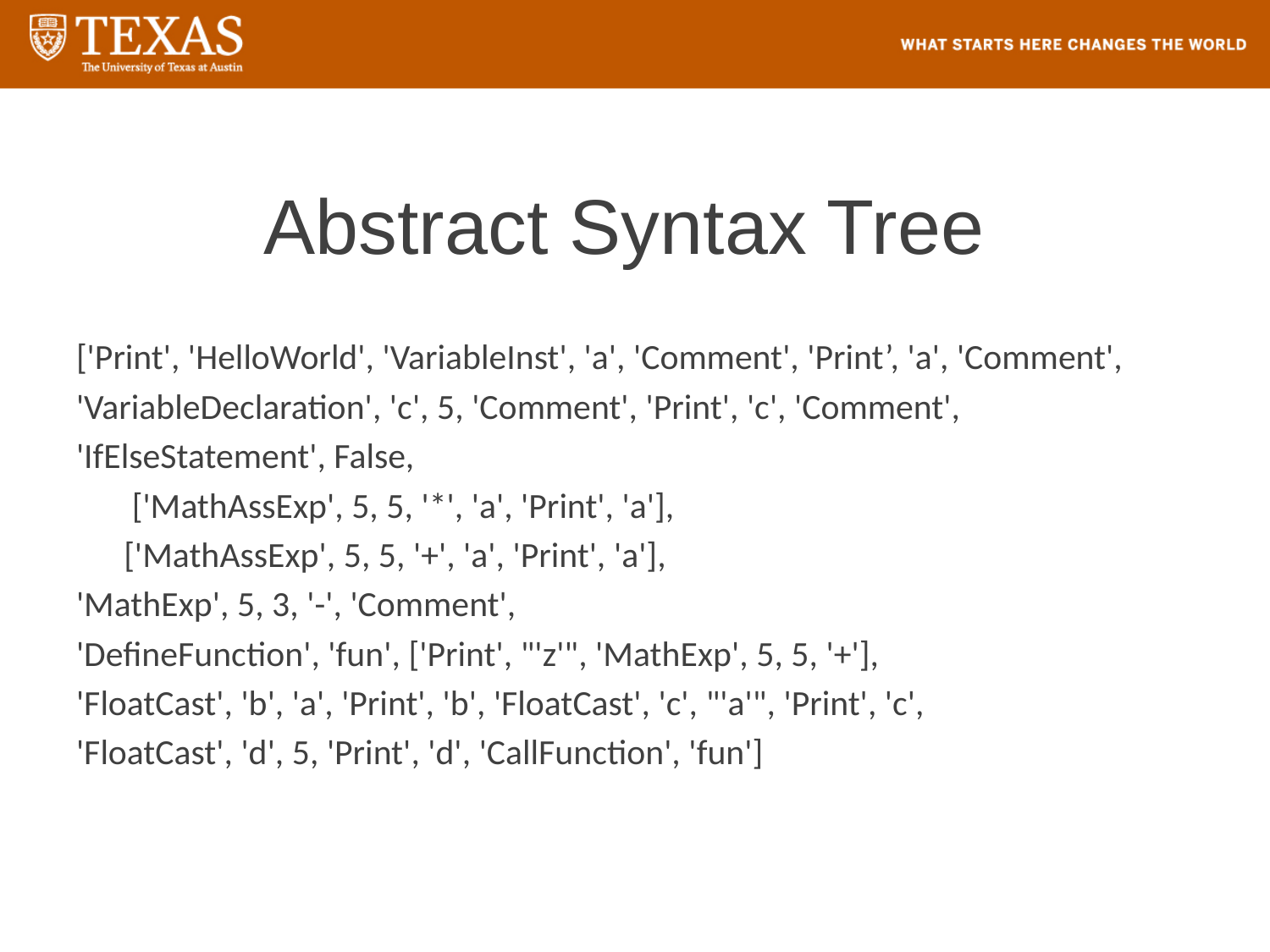

# Abstract Syntax Tree
['Print', 'HelloWorld', 'VariableInst', 'a', 'Comment', 'Print’, 'a', 'Comment',
'VariableDeclaration', 'c', 5, 'Comment', 'Print', 'c', 'Comment',
'IfElseStatement', False,
	 ['MathAssExp', 5, 5, '*', 'a', 'Print', 'a'],
	['MathAssExp', 5, 5, '+', 'a', 'Print', 'a'],
'MathExp', 5, 3, '-', 'Comment',
'DefineFunction', 'fun', ['Print', "'z'", 'MathExp', 5, 5, '+'],
'FloatCast', 'b', 'a', 'Print', 'b', 'FloatCast', 'c', "'a'", 'Print', 'c',
'FloatCast', 'd', 5, 'Print', 'd', 'CallFunction', 'fun']